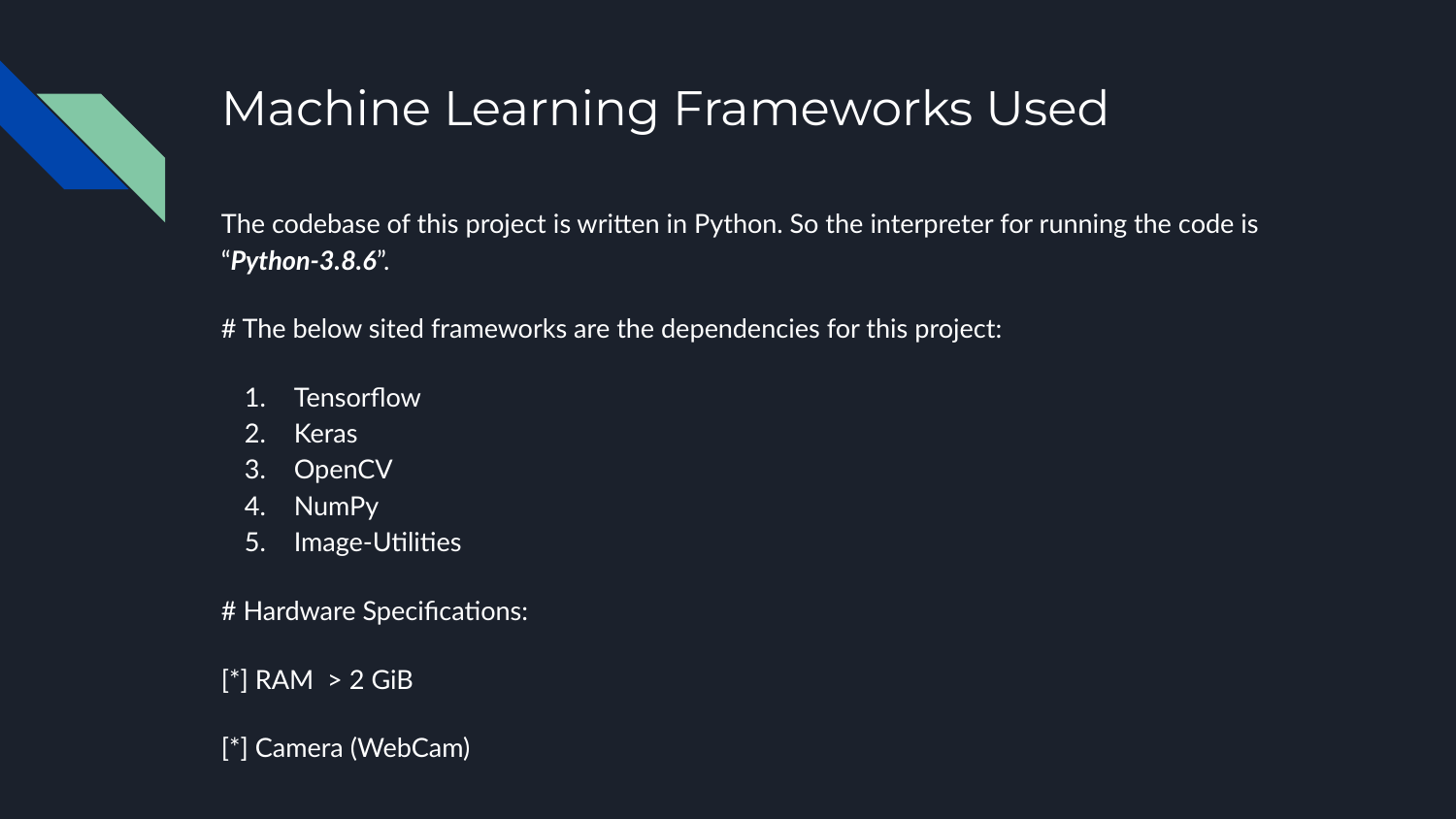

# Machine Learning Frameworks Used
The codebase of this project is written in Python. So the interpreter for running the code is “Python-3.8.6”.
# The below sited frameworks are the dependencies for this project:
Tensorflow
Keras
OpenCV
NumPy
Image-Utilities
# Hardware Specifications:
[*] RAM  > 2 GiB
[*] Camera (WebCam)